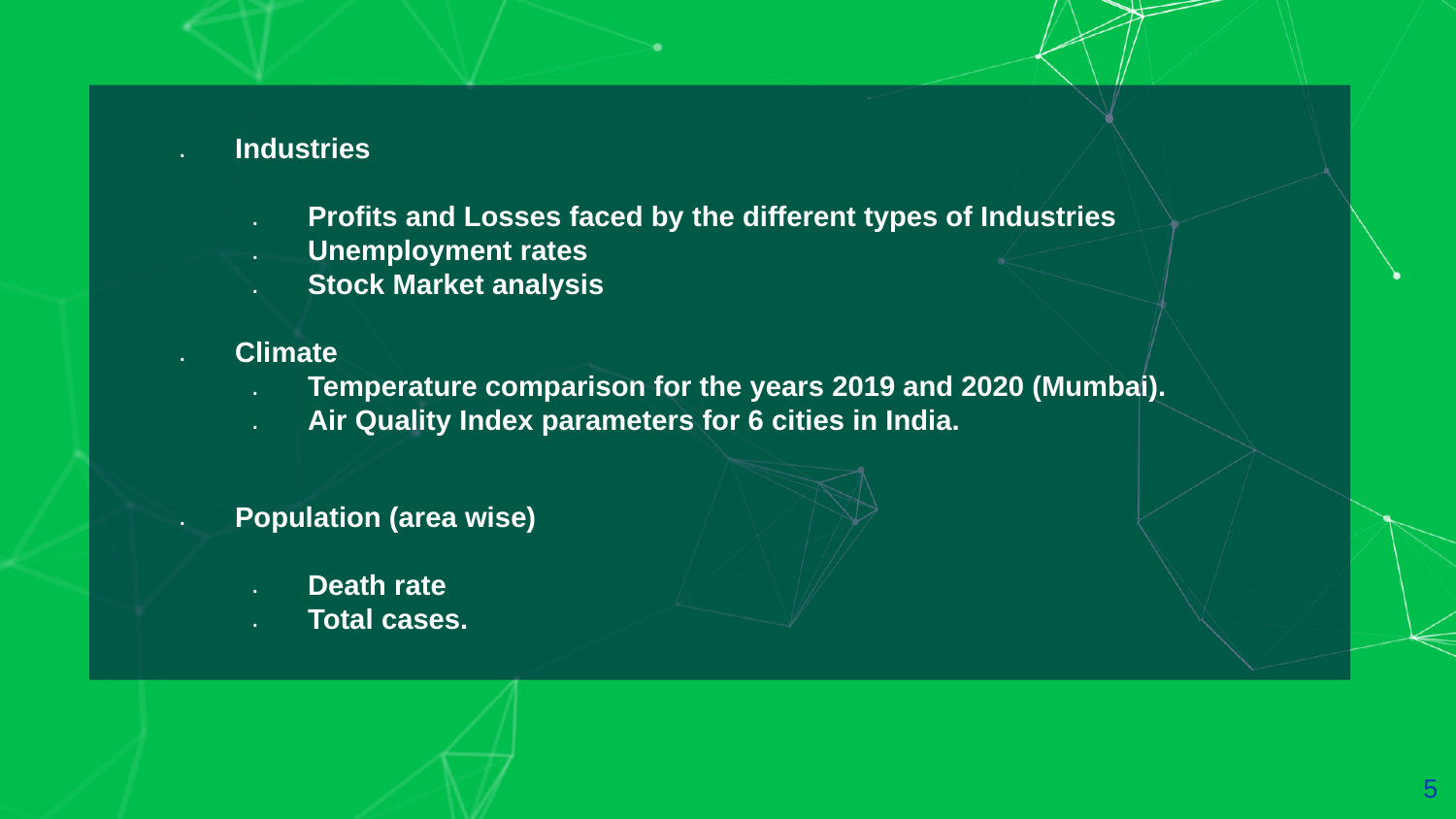

Industries

Profits and Losses faced by the different types of Industries
Unemployment rates
Stock Market analysis

Climate
Temperature comparison for the years 2019 and 2020 (Mumbai).
Air Quality Index parameters for 6 cities in India.

Population (area wise)

Death rate
Total cases.
5